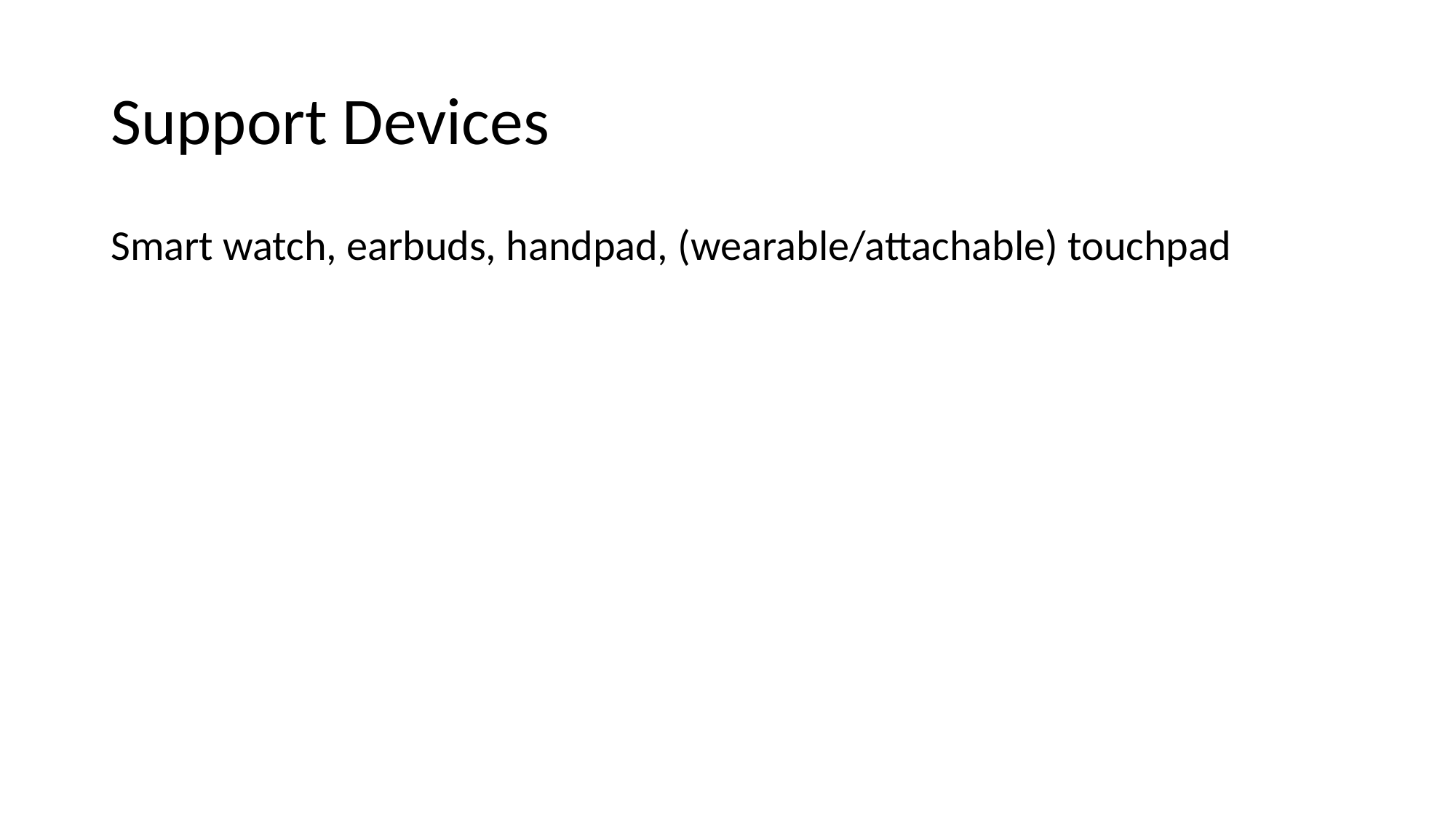

# Support Devices
Smart watch, earbuds, handpad, (wearable/attachable) touchpad